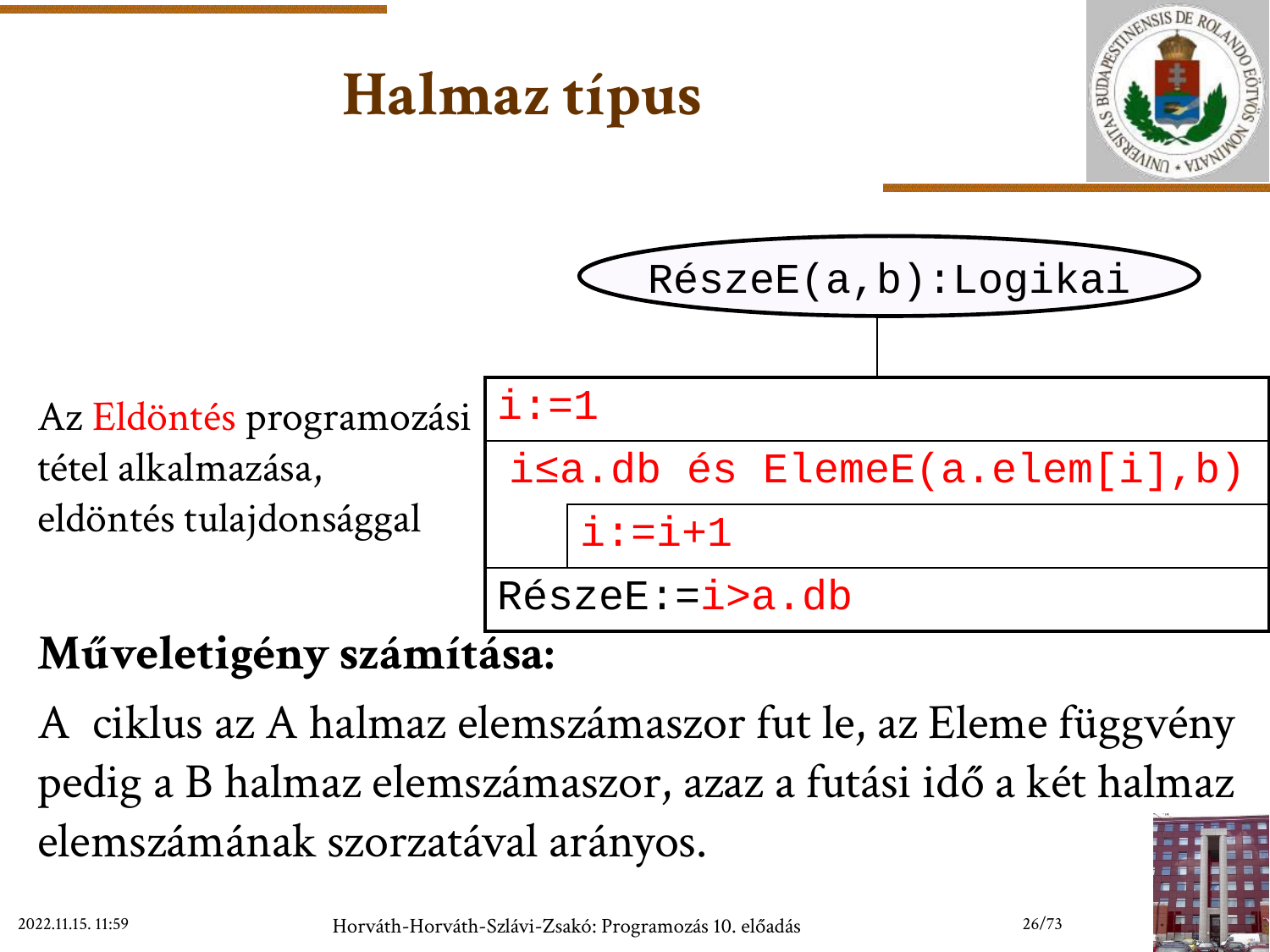

# Halmaz típus

Az Eldöntés programozási
tétel alkalmazása,
eldöntés tulajdonsággal

Műveletigény számítása:
A  ciklus az A halmaz elemszámaszor fut le, az Eleme függvény pedig a B halmaz elemszámaszor, azaz a futási idő a két halmaz elemszámának szorzatával arányos.
RészeE(a,b):Logikai
|  |  |  |
| --- | --- | --- |
| i:=1 |  |  |
| i≤a.db és ElemeE(a.elem[i],b) |  |  |
|  | i:=i+1 |  |
| RészeE:=i>a.db |  |  |
2022.11.15. 11:59
Horváth-Horváth-Szlávi-Zsakó: Programozás 10. előadás
26/73